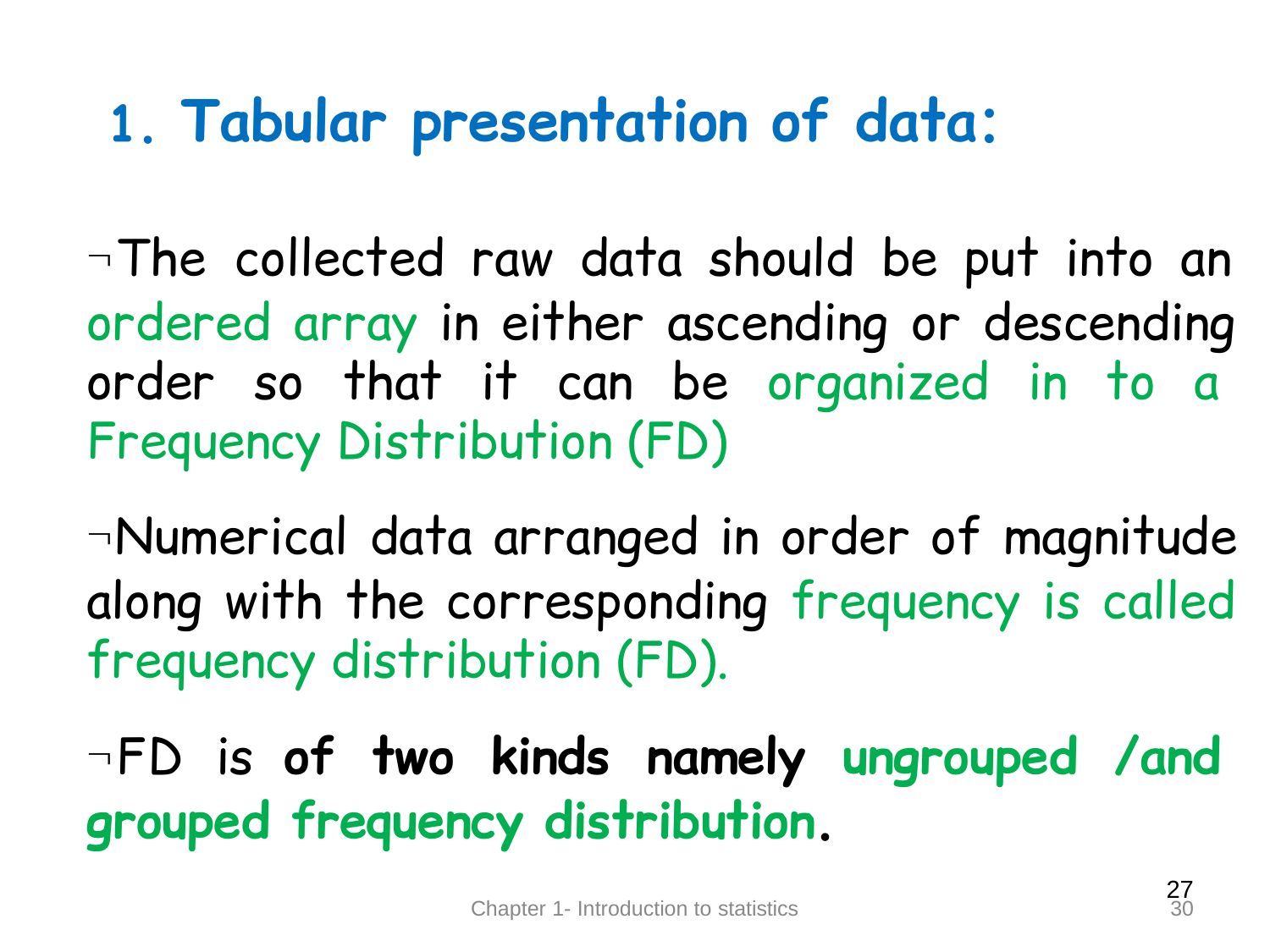

# 1. Tabular presentation of data:
¬The collected raw data should be put into an  ordered array in either ascending or descending  order so that it can be organized in to a  Frequency Distribution (FD)
¬Numerical data arranged in order of magnitude  along with the corresponding frequency is called  frequency distribution (FD).
¬FD is of two kinds namely ungrouped /and  grouped frequency distribution.
27
30
Chapter 1- Introduction to statistics